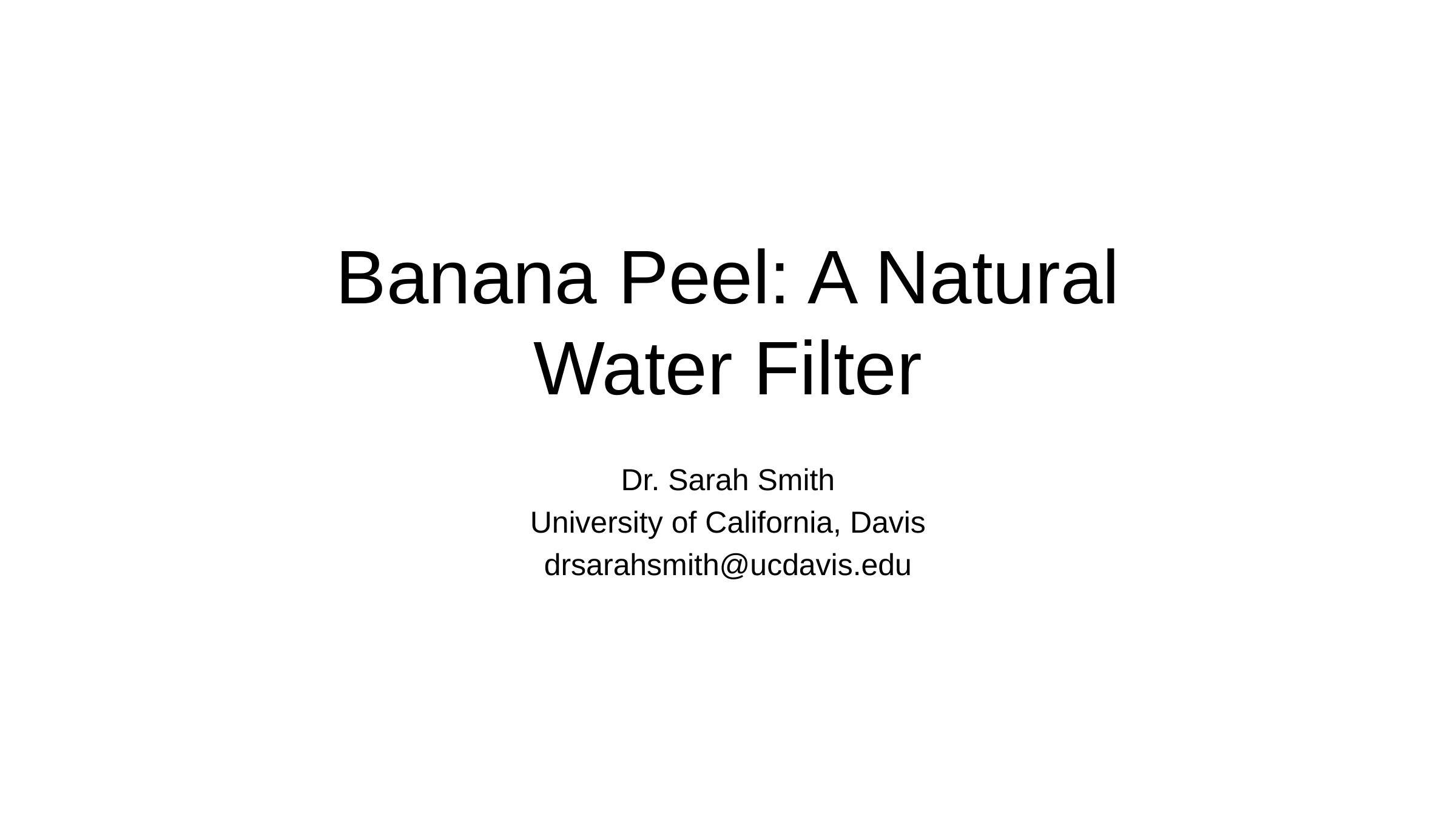

# Banana Peel: A Natural Water Filter
Dr. Sarah Smith
University of California, Davis
drsarahsmith@ucdavis.edu